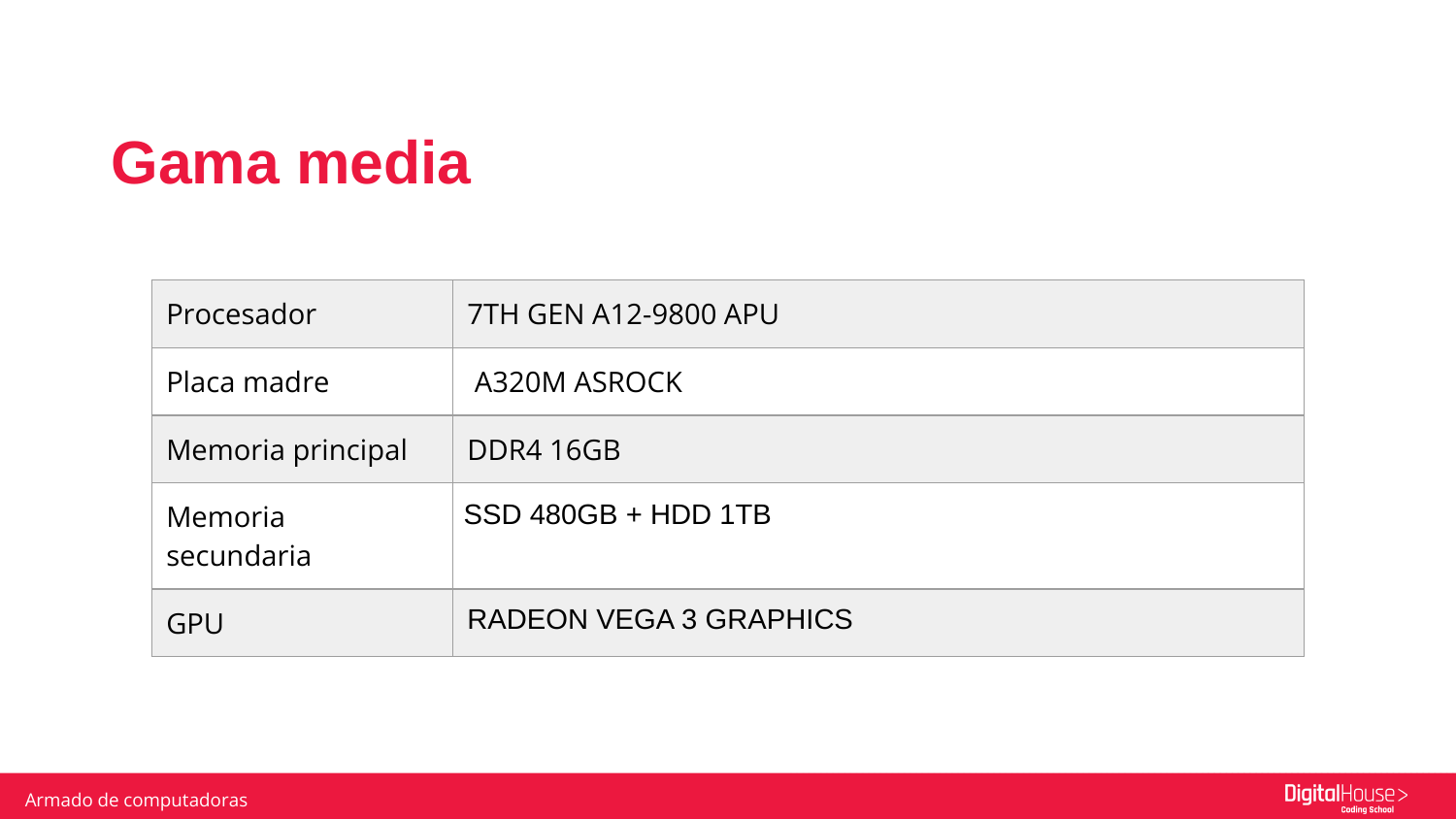

Gama media

| Procesador | 7TH GEN A12-9800 APU |
| --- | --- |
| Placa madre | A320M ASROCK |
| Memoria principal | DDR4 16GB |
| Memoria secundaria | SSD 480GB + HDD 1TB |
| GPU | RADEON VEGA 3 GRAPHICS |